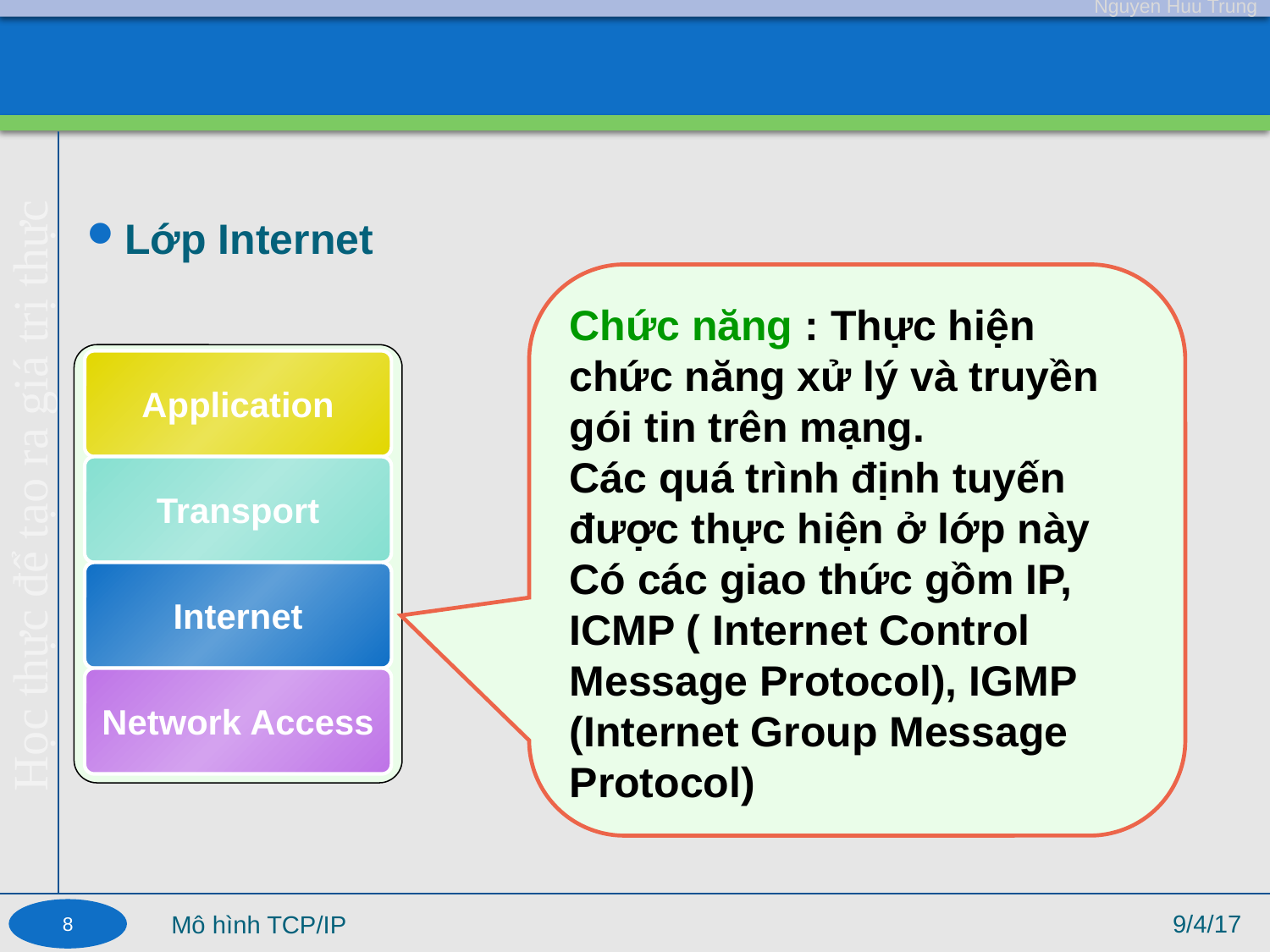

Lớp Internet
Chức năng : Thực hiện chức năng xử lý và truyền gói tin trên mạng.
Các quá trình định tuyến được thực hiện ở lớp này
Có các giao thức gồm IP, ICMP ( Internet Control Message Protocol), IGMP (Internet Group Message Protocol)

Application
Transport
Add Your Text
Internet
Network Access
8
9/4/17
Mô hình TCP/IP